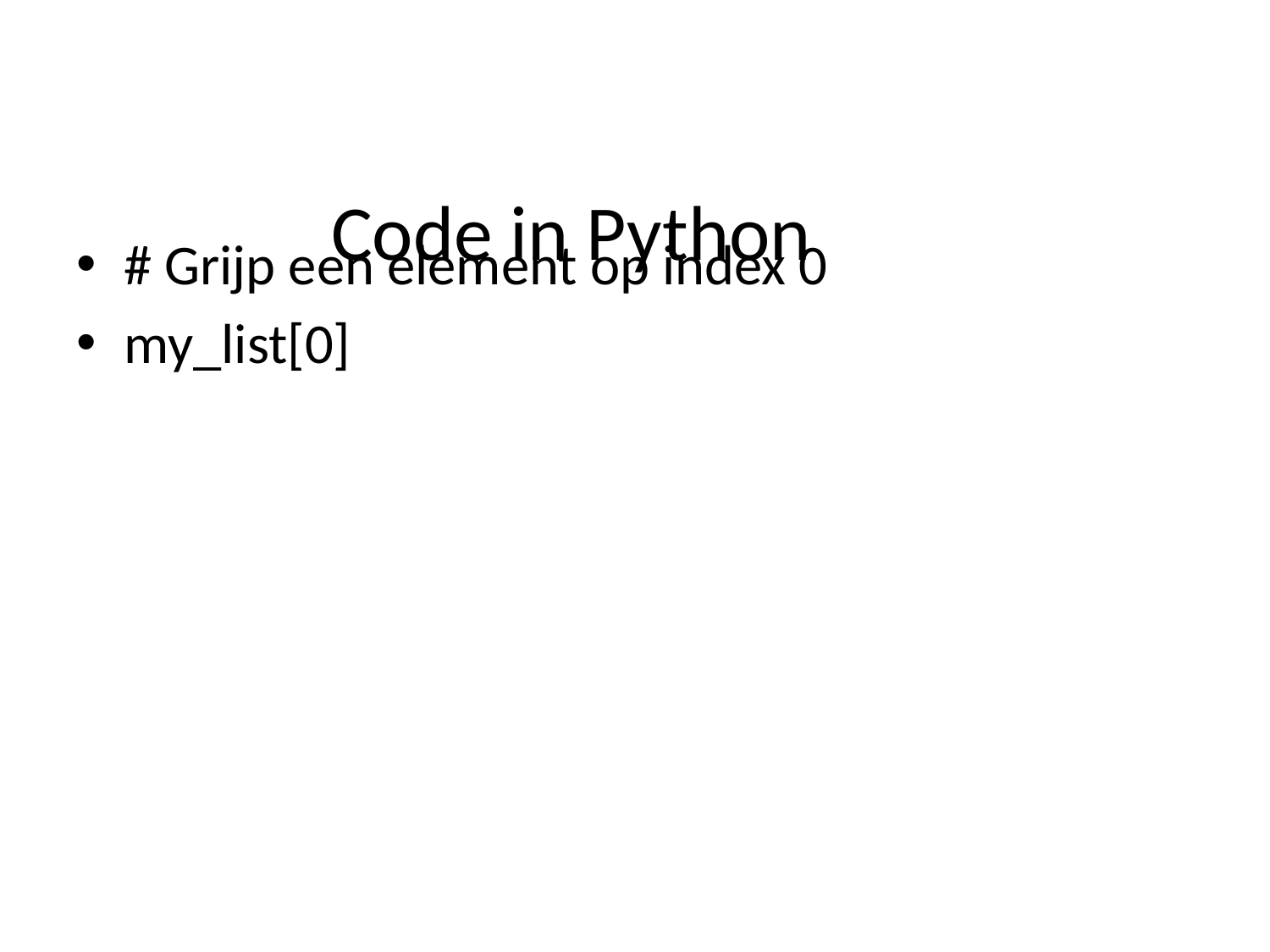

# Code in Python
# Grijp een element op index 0
my_list[0]